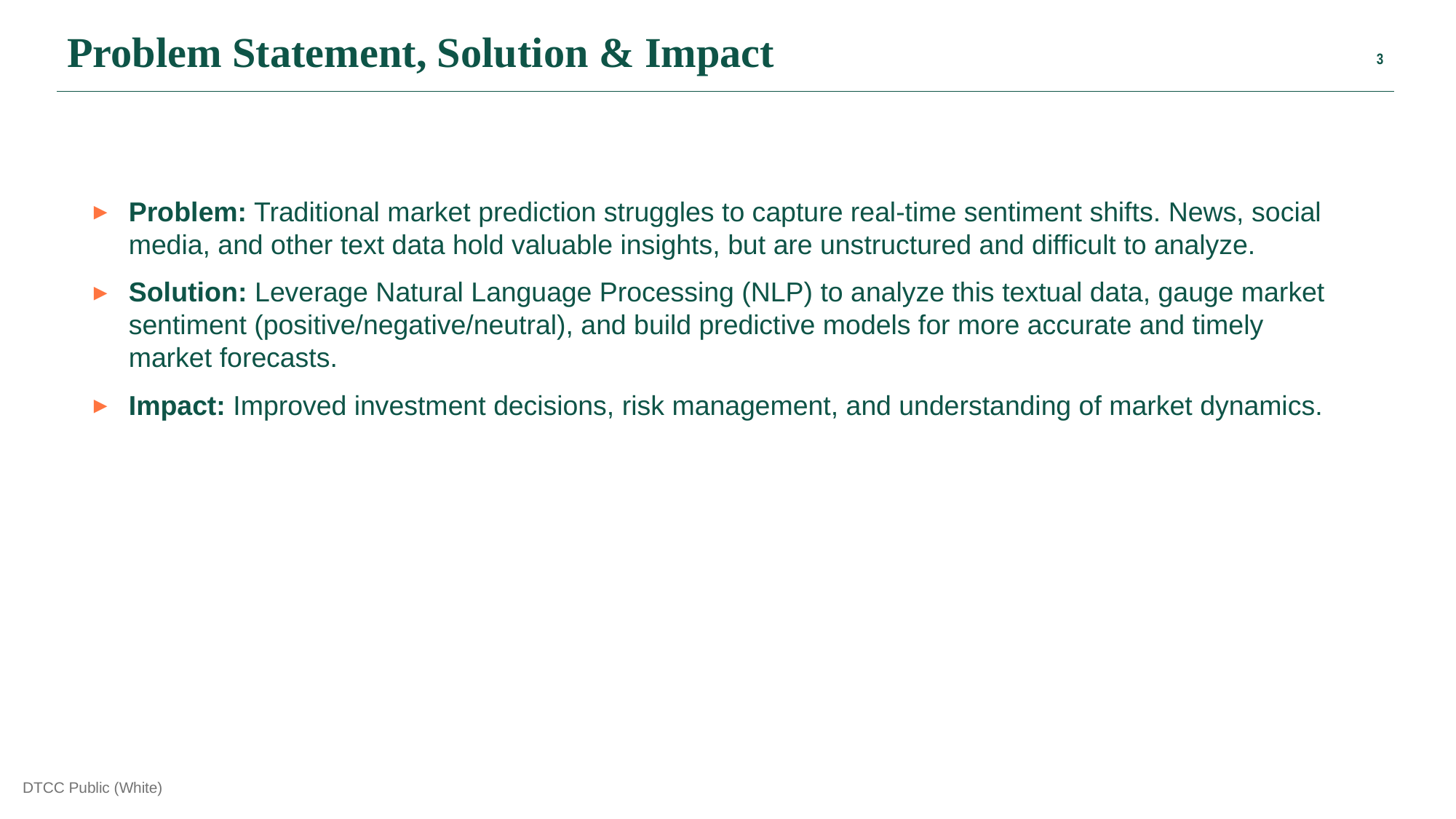

Problem Statement, Solution & Impact
Problem: Traditional market prediction struggles to capture real-time sentiment shifts. News, social media, and other text data hold valuable insights, but are unstructured and difficult to analyze.
Solution: Leverage Natural Language Processing (NLP) to analyze this textual data, gauge market sentiment (positive/negative/neutral), and build predictive models for more accurate and timely market forecasts.
Impact: Improved investment decisions, risk management, and understanding of market dynamics.